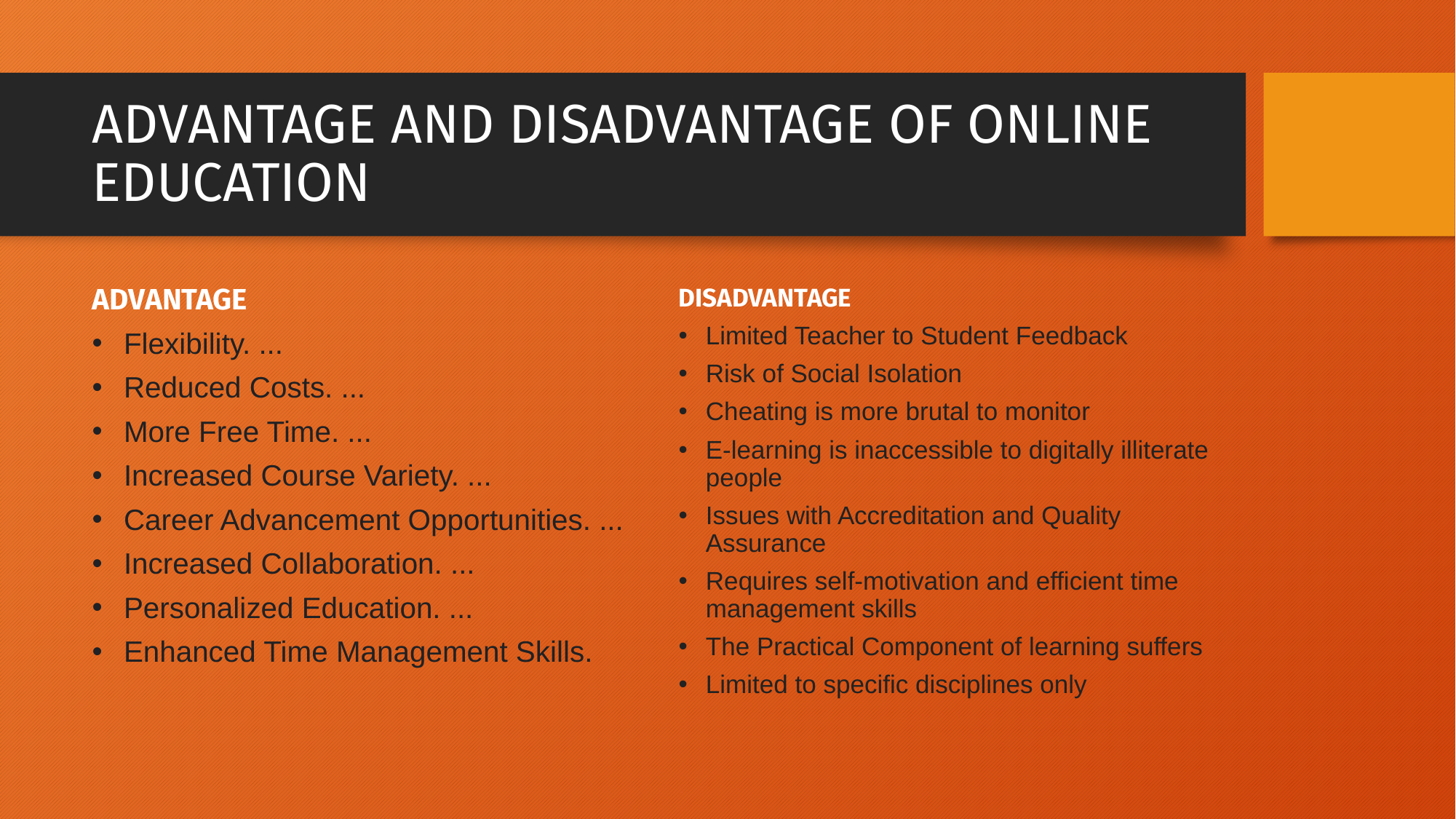

# ADVANTAGE AND DISADVANTAGE OF ONLINE EDUCATION
ADVANTAGE
Flexibility. ...
Reduced Costs. ...
More Free Time. ...
Increased Course Variety. ...
Career Advancement Opportunities. ...
Increased Collaboration. ...
Personalized Education. ...
Enhanced Time Management Skills.

DISADVANTAGE
Limited Teacher to Student Feedback
Risk of Social Isolation
Cheating is more brutal to monitor
E-learning is inaccessible to digitally illiterate people
Issues with Accreditation and Quality Assurance
Requires self-motivation and efficient time management skills
The Practical Component of learning suffers
Limited to specific disciplines only